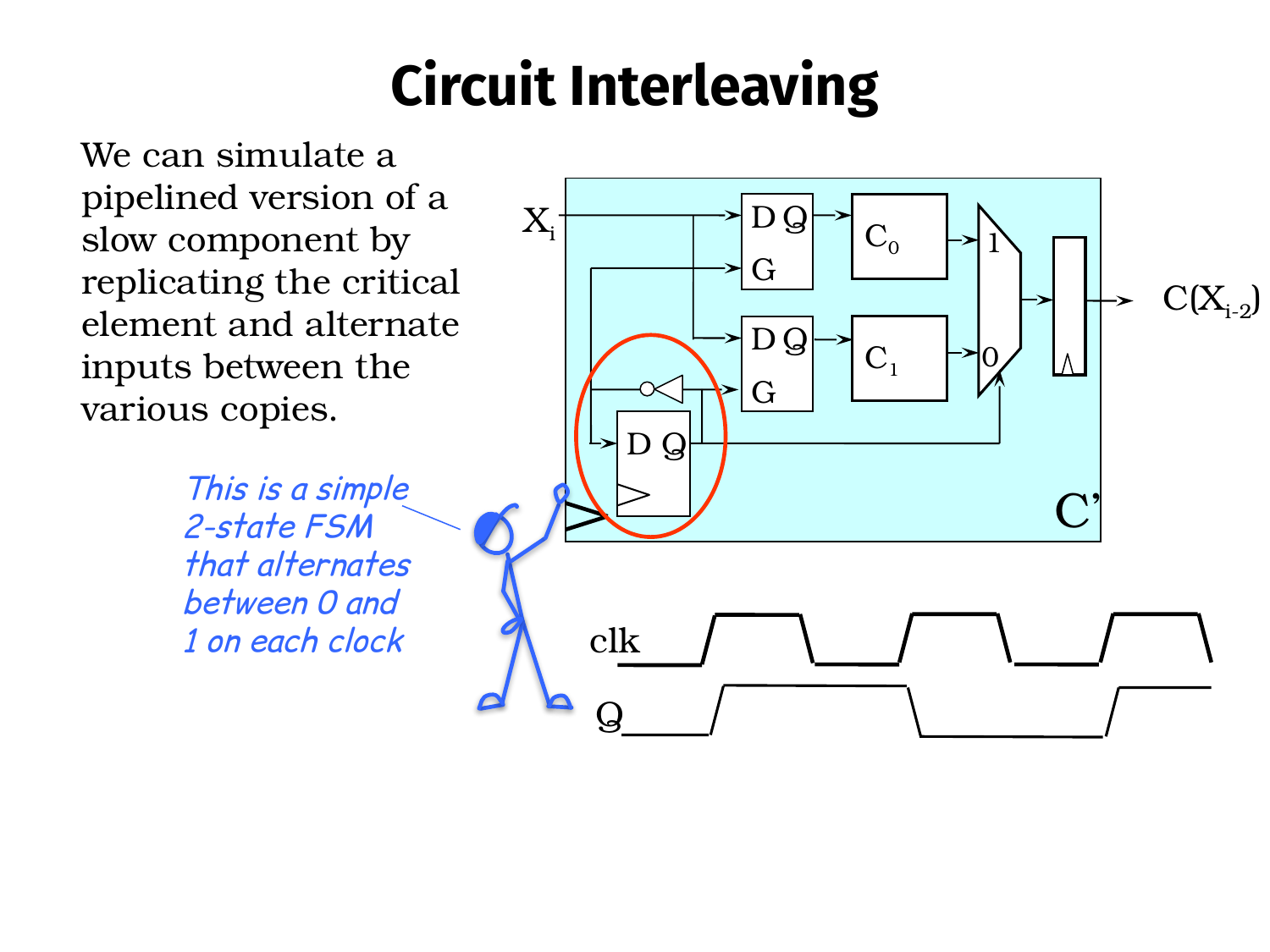

# Circuit Interleaving
We can simulate a pipelined version of a slow component by replicating the critical element and alternate inputs between the various copies.

Xi
D

Q
C0

1

G

D

Q
C1
0

G

D
Q

C’

C(Xi-2)

This is a simple 2-state FSM that alternates between 0 and 1 on each clock

clk

Q